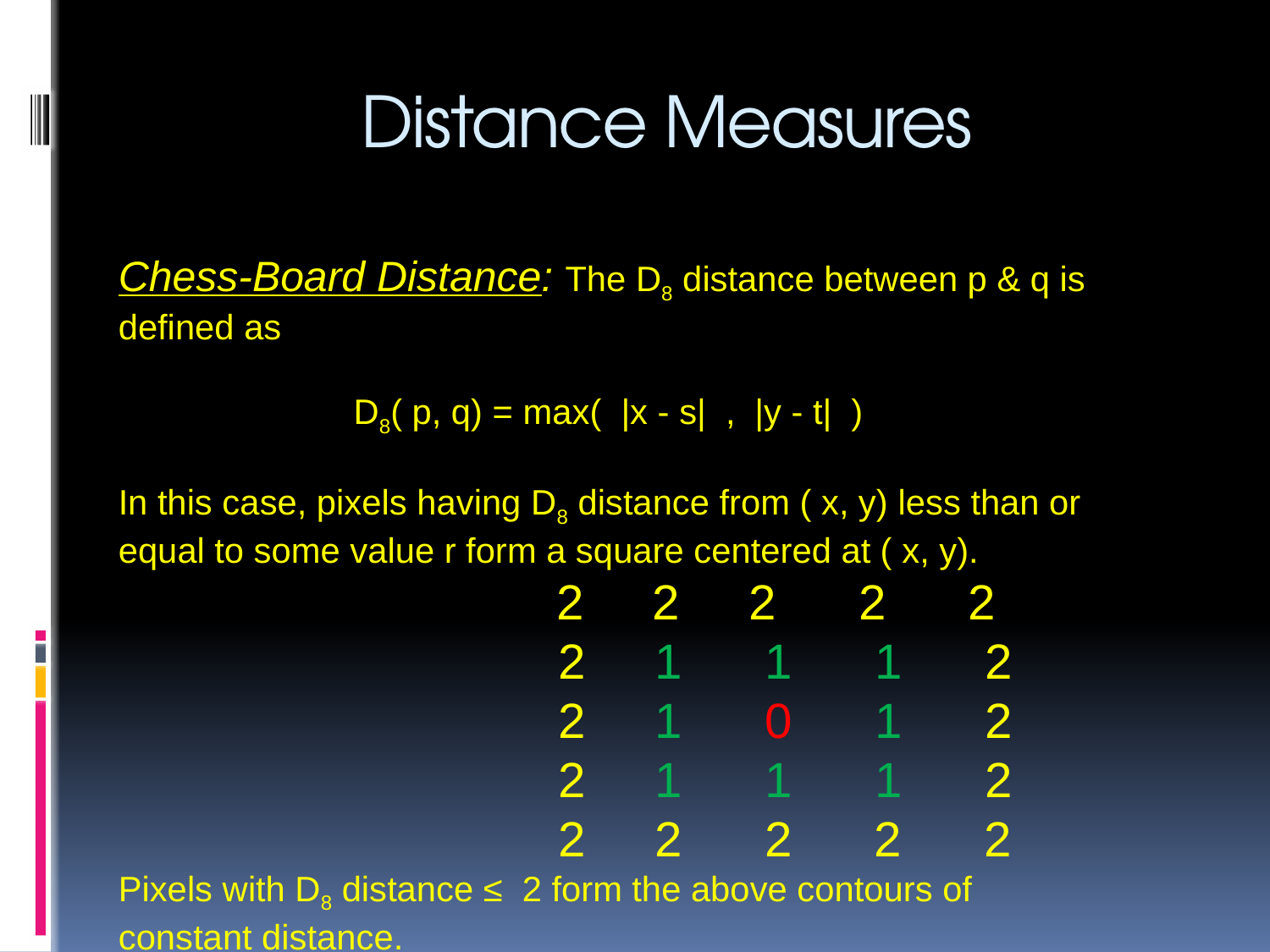

# Distance Measures
Chess-Board Distance: The D8 distance between p & q is defined as

D8( p, q) = max(  |x - s|  ,  |y - t|  )

In this case, pixels having D8 distance from ( x, y) less than or equal to some value r form a square centered at ( x, y).
                                             2     2     2      2      2
                                2     1      1      1      2
                                2     1      0      1      2
                                2     1      1      1      2
                                2     2      2      2      2
Pixels with D8 distance ≤  2 form the above contours of constant distance.